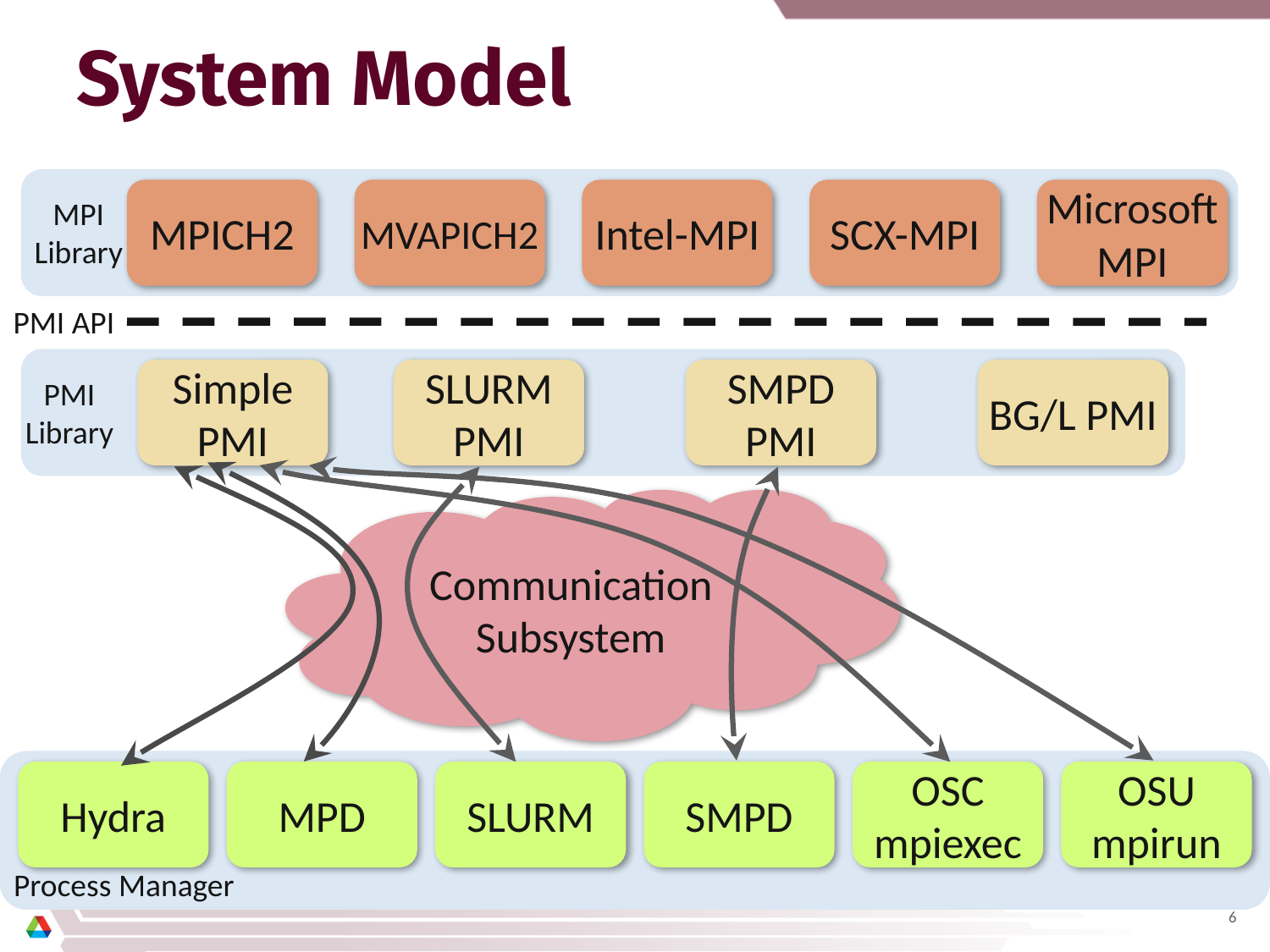

# System Model

MPICH2
MVAPICH2
Intel-MPI
SCX-MPI
Microsoft MPI
MPI
Library
PMI API

Simple PMI
SLURM PMI
SMPD PMI
BG/L PMI
PMI
Library

Communication
Subsystem

Hydra
MPD
SLURM
SMPD
OSC mpiexec
OSU mpirun
Process Manager
6